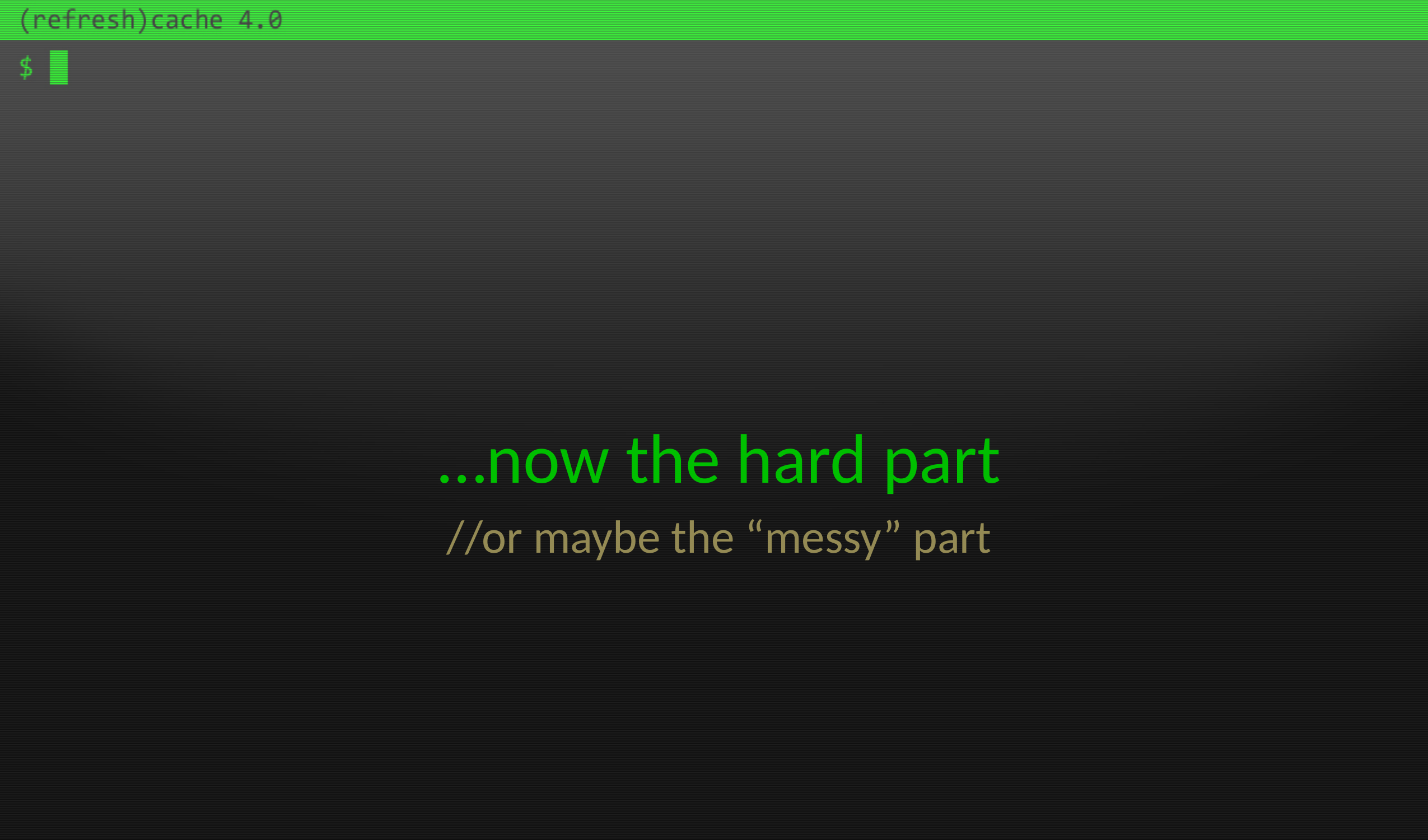

…now the hard part
//or maybe the “messy” part